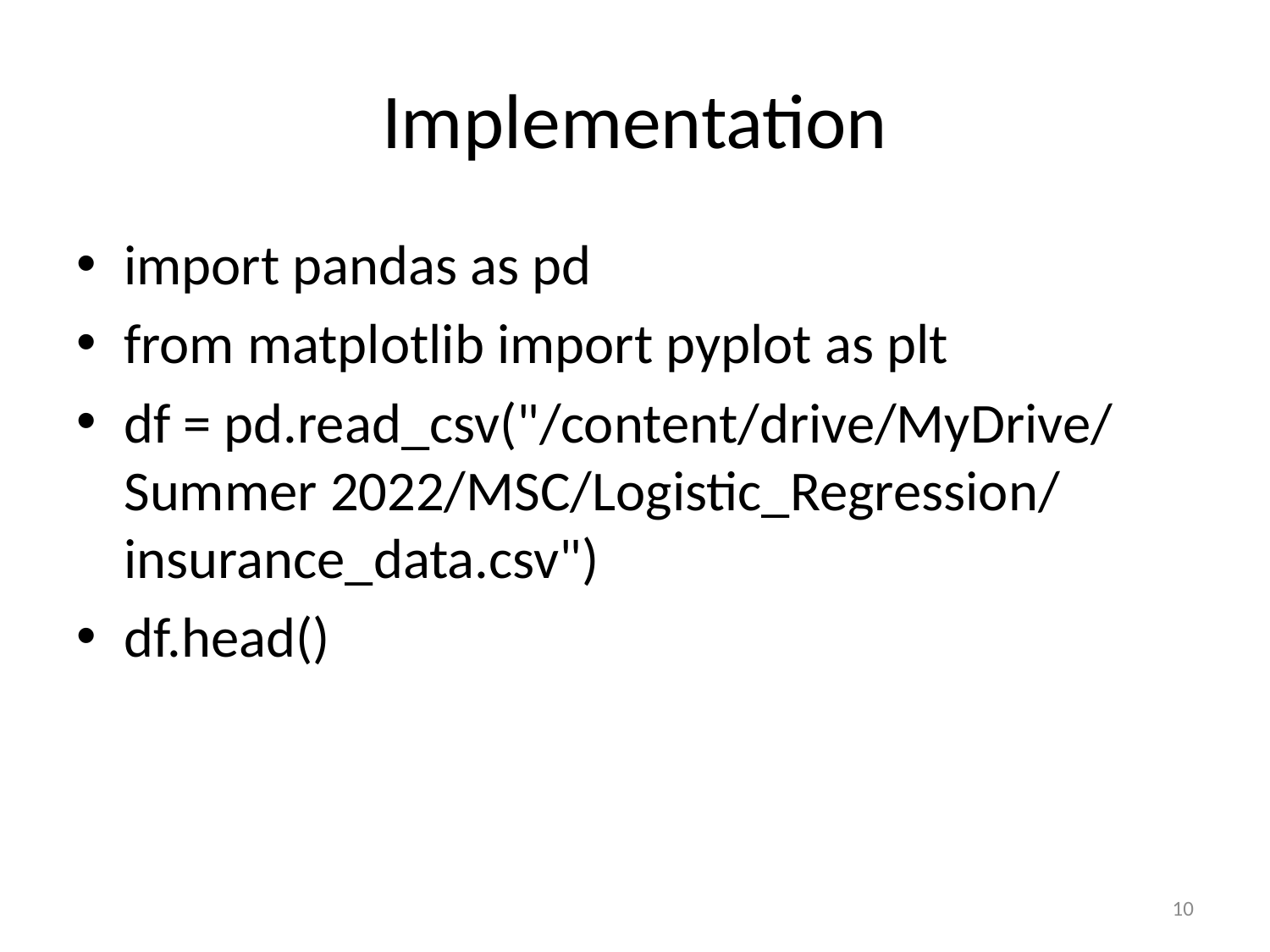

# Implementation
import pandas as pd
from matplotlib import pyplot as plt
df = pd.read_csv("/content/drive/MyDrive/Summer 2022/MSC/Logistic_Regression/insurance_data.csv")
df.head()

10